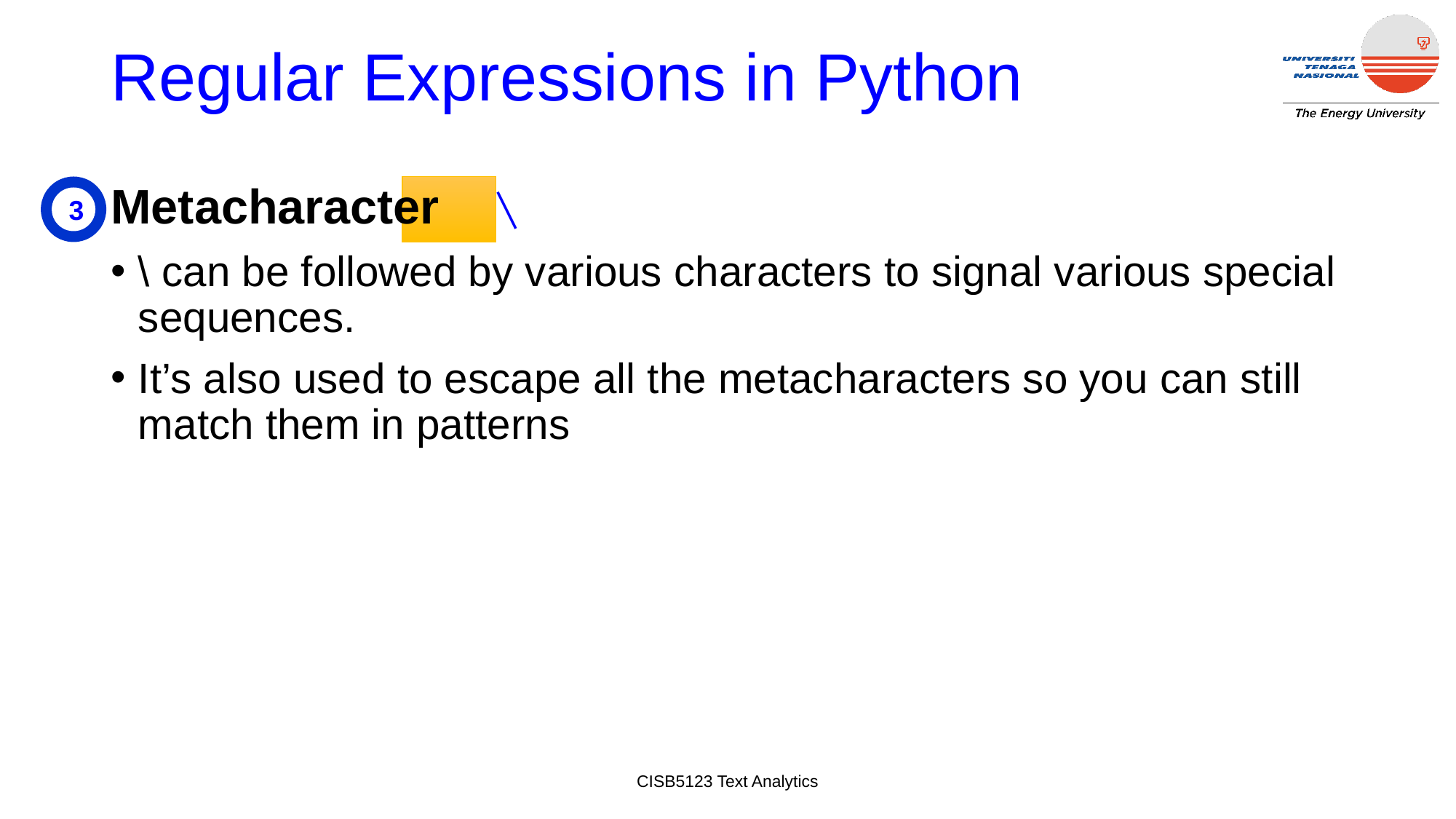

# Regular Expressions in Python

3
Metacharacter    \
\ can be followed by various characters to signal various special sequences.
It’s also used to escape all the metacharacters so you can still match them in patterns

CISB5123 Text Analytics